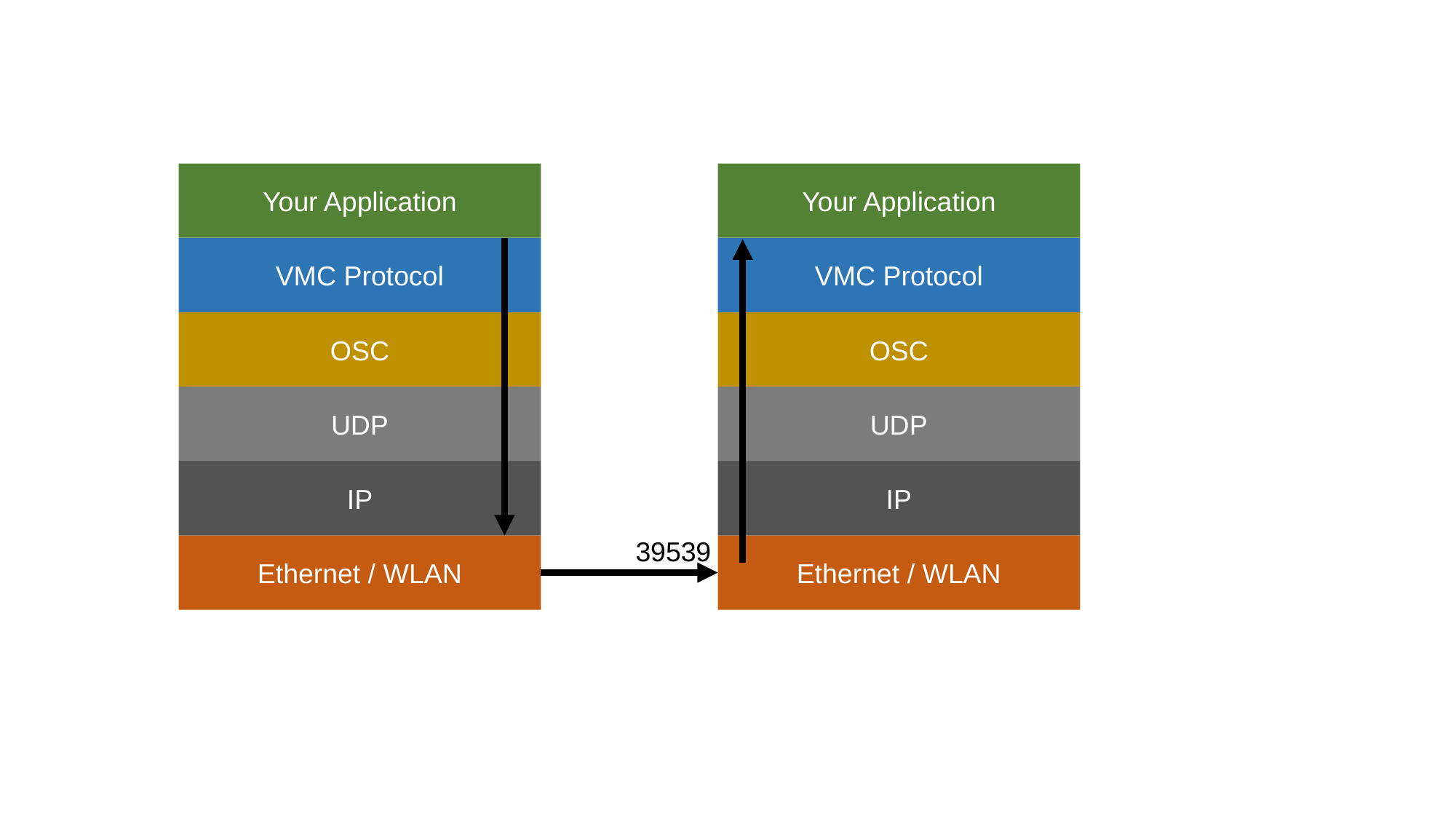

Your Application
Your Application
VMC Protocol
VMC Protocol
OSC
OSC
UDP
UDP
IP
IP
39539
Ethernet / WLAN
Ethernet / WLAN